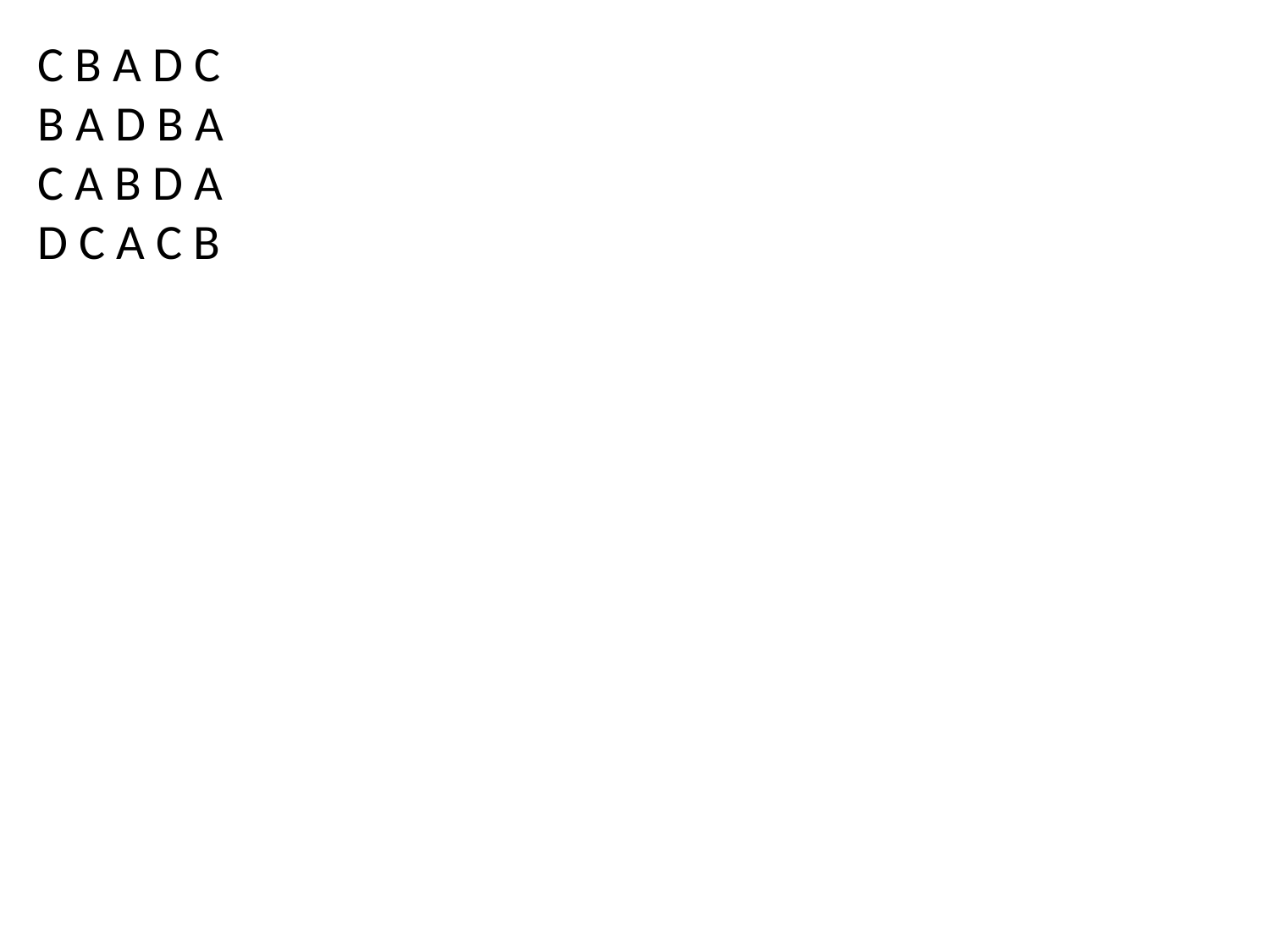

C B A D C
B A D B A
C A B D A
D C A C B